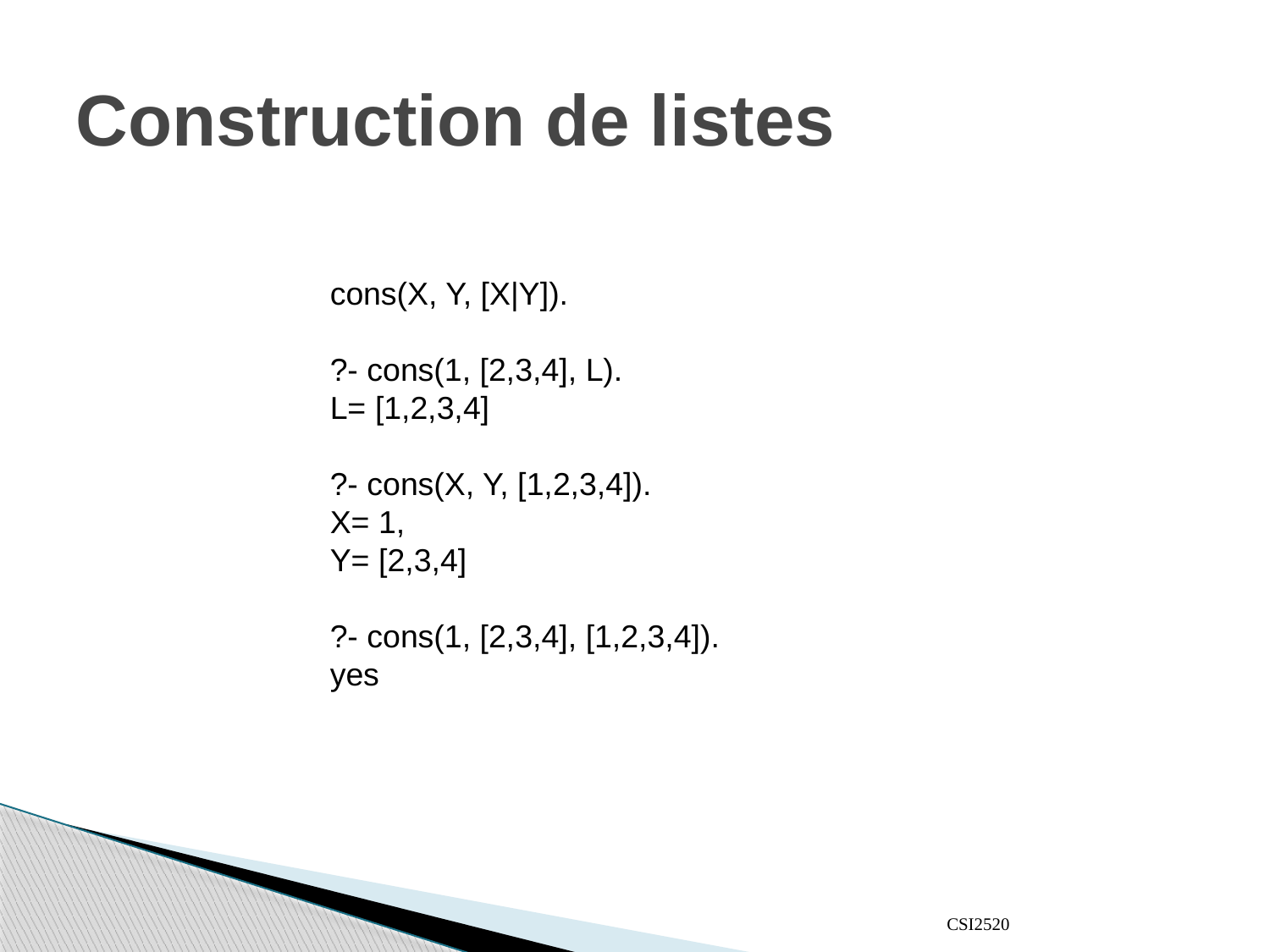

# Construction de listes
cons(X, Y, [X|Y]).

?- cons(1, [2,3,4], L).
L= [1,2,3,4]

?- cons(X, Y, [1,2,3,4]).
X= 1,
Y= [2,3,4]

?- cons(1, [2,3,4], [1,2,3,4]).
yes
CSI2520